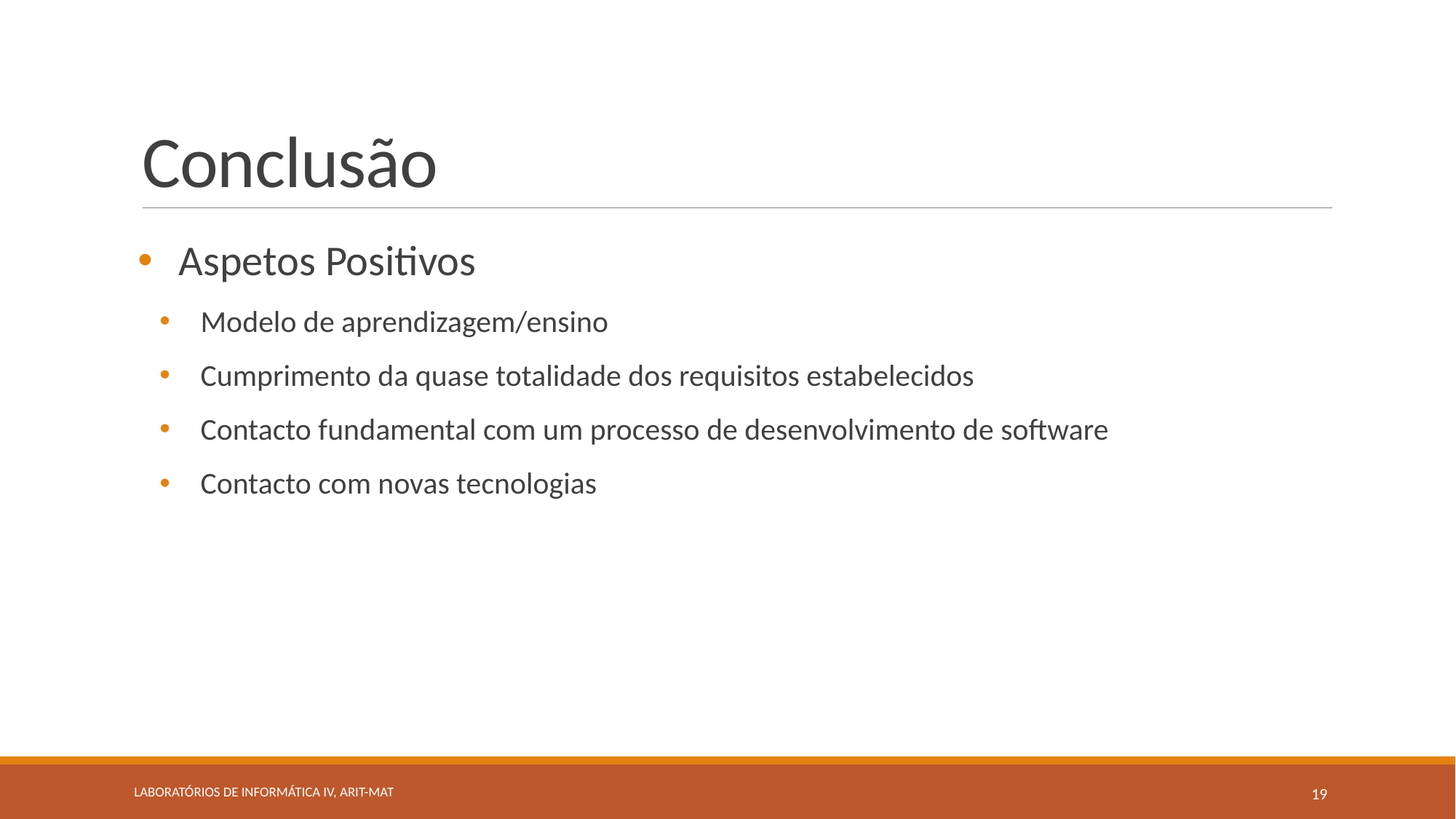

# Conclusão
Aspetos Positivos
Modelo de aprendizagem/ensino
Cumprimento da quase totalidade dos requisitos estabelecidos
Contacto fundamental com um processo de desenvolvimento de software
Contacto com novas tecnologias

Laboratórios de Informática IV, ARIT-MAT
19